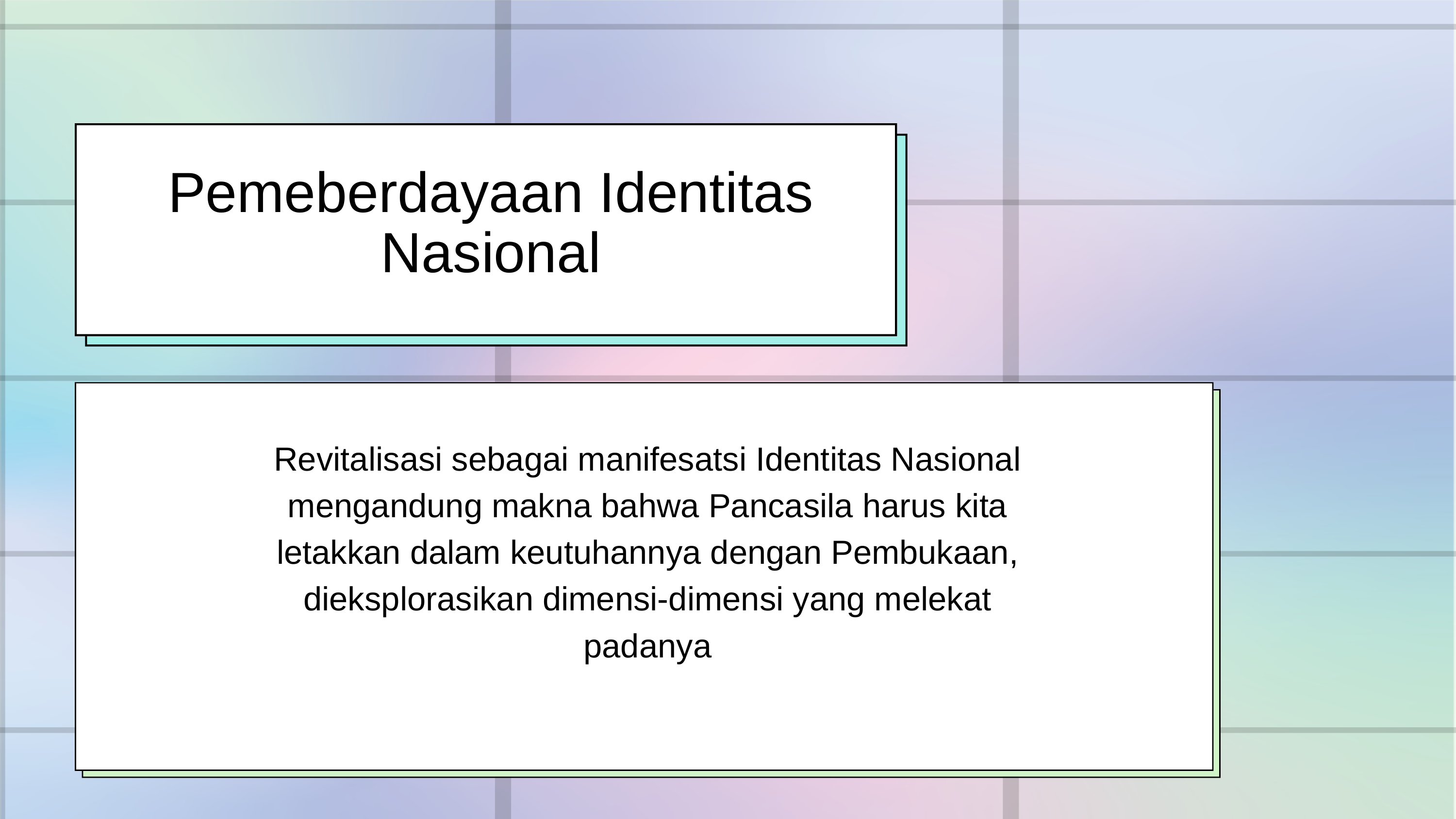

Pemeberdayaan Identitas Nasional

Revitalisasi sebagai manifesatsi Identitas Nasional mengandung makna bahwa Pancasila harus kita letakkan dalam keutuhannya dengan Pembukaan, dieksplorasikan dimensi-dimensi yang melekat padanya